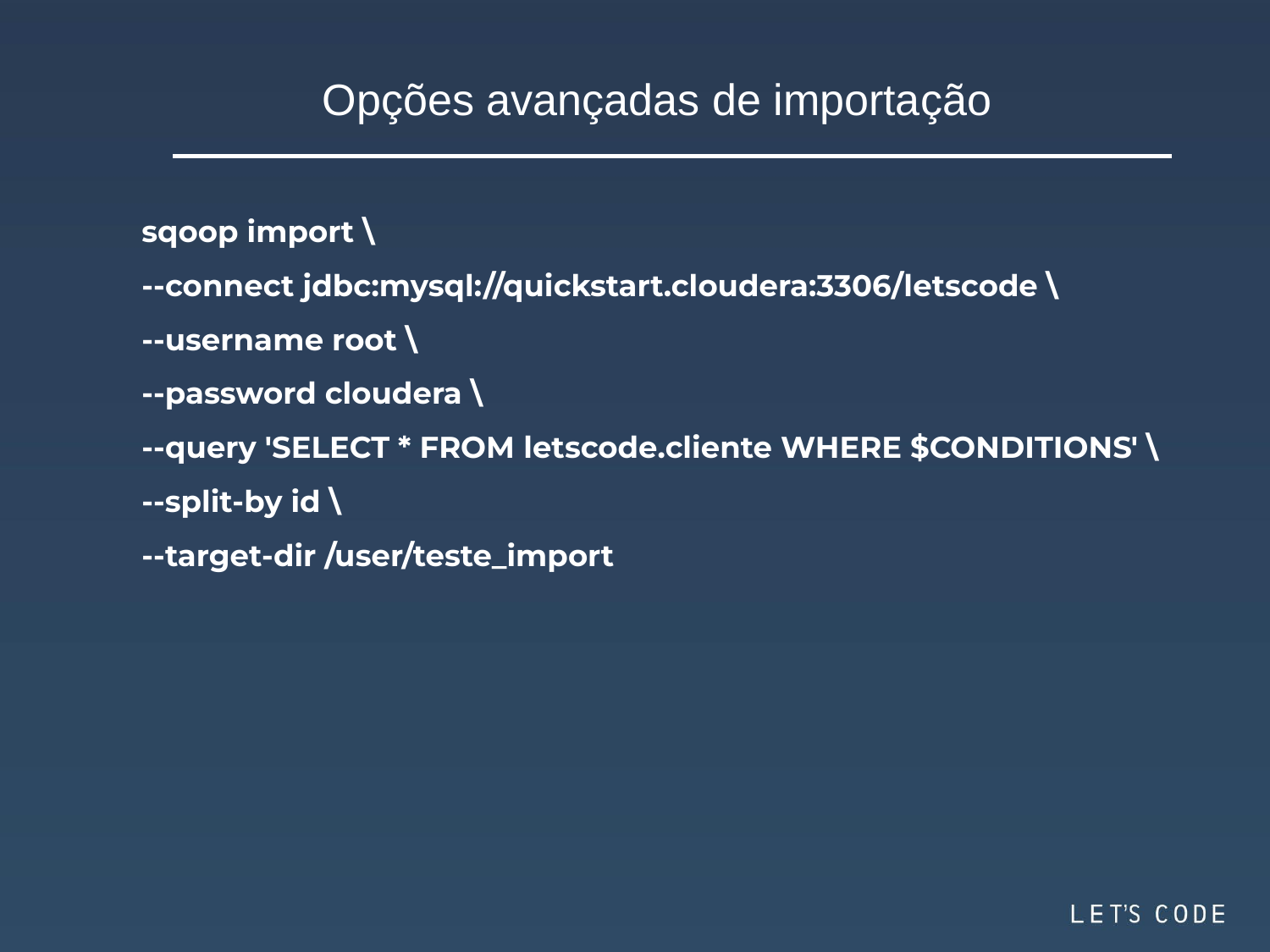

Opções avançadas de importação
sqoop import \
--connect jdbc:mysql://quickstart.cloudera:3306/letscode \
--username root \
--password cloudera \
--query 'SELECT * FROM letscode.cliente WHERE $CONDITIONS' \
--split-by id \
--target-dir /user/teste_import